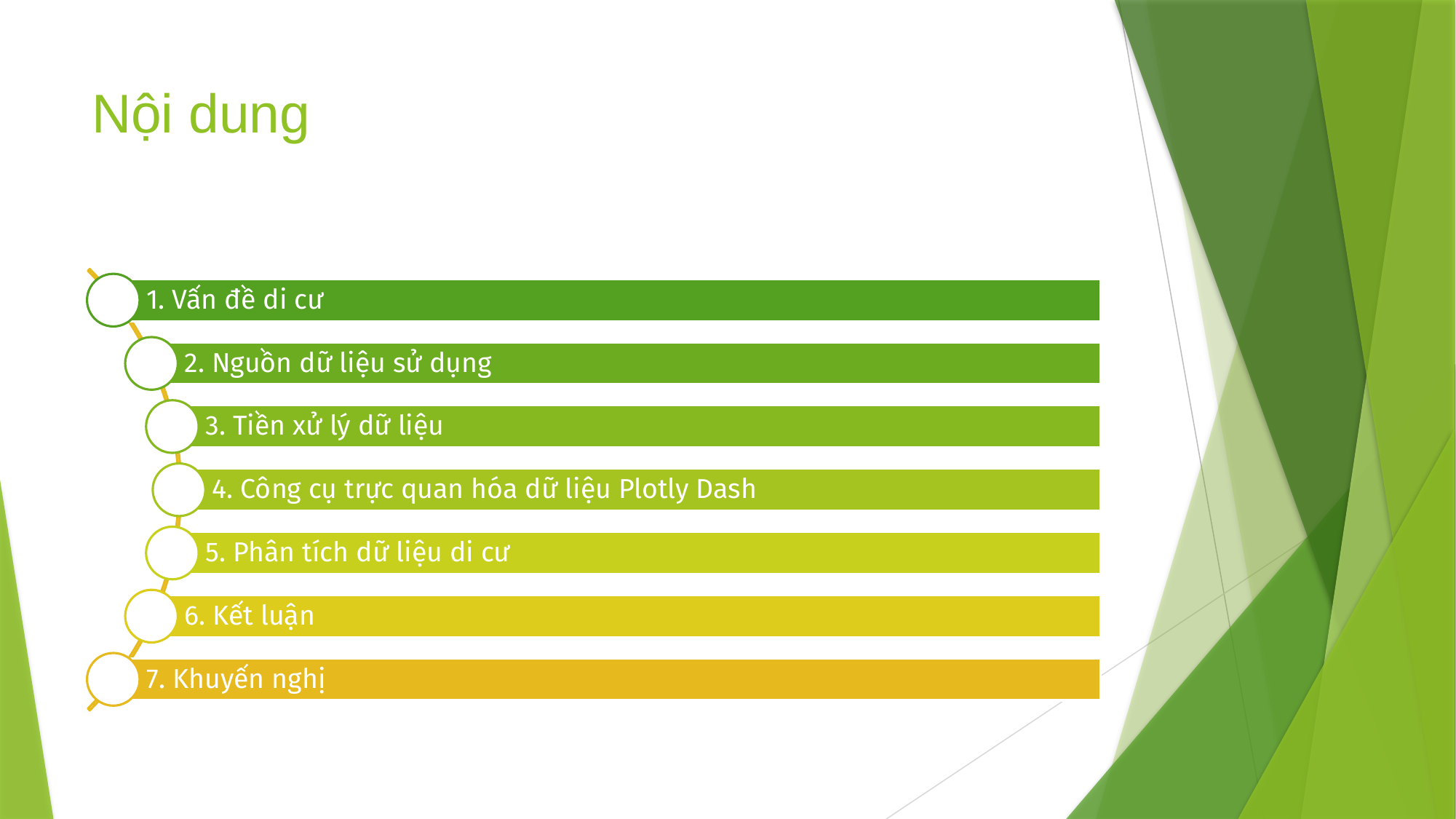

# Nội dung
1. Vấn đề di cư
2. Nguồn dữ liệu sử dụng
3. Tiền xử lý dữ liệu
4. Công cụ trực quan hóa dữ liệu Plotly Dash
5. Phân tích dữ liệu di cư
6. Kết luận
7. Khuyến nghị